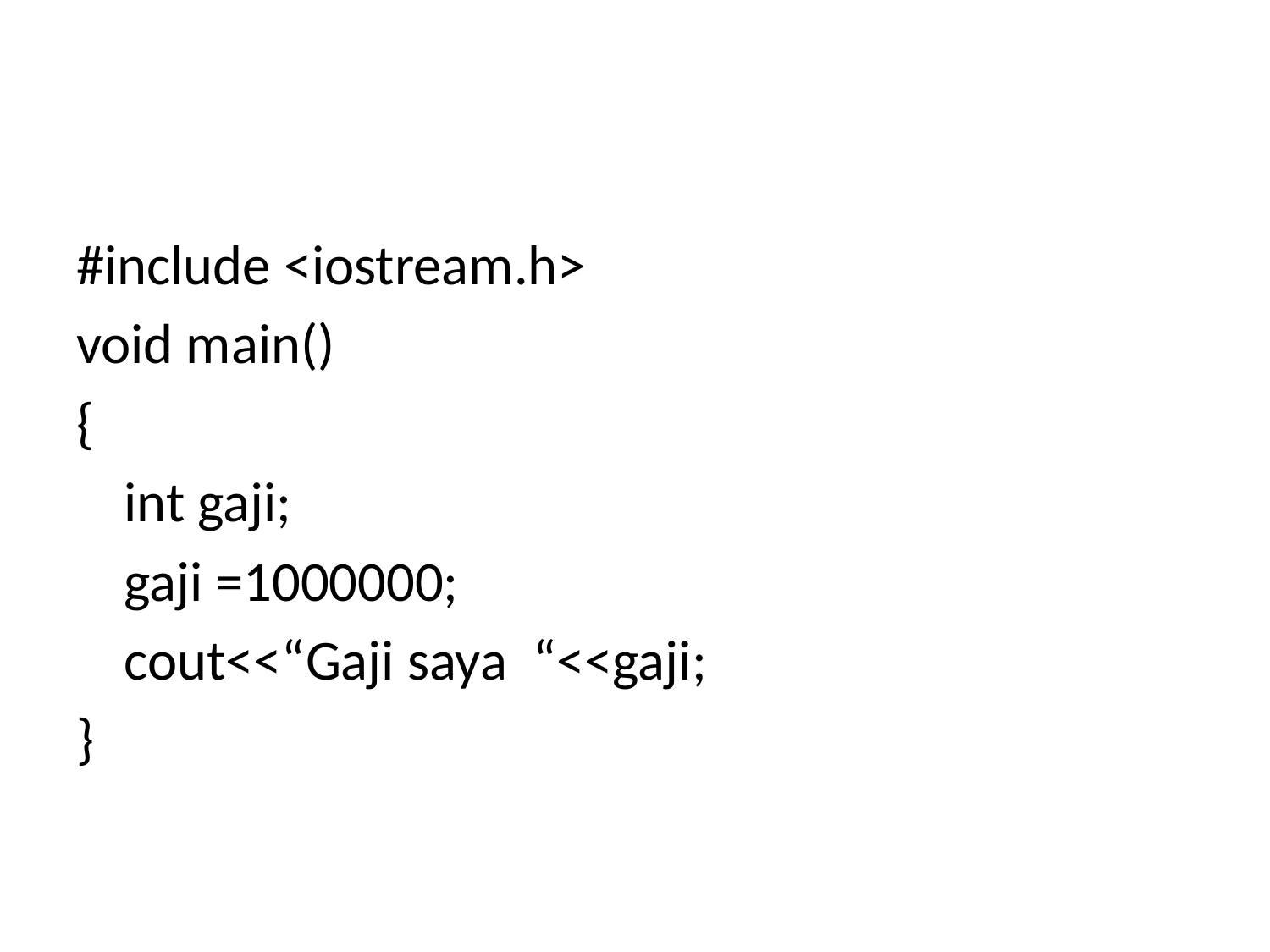

#
#include <iostream.h>
void main()
{
  	int gaji;
	gaji =1000000;
	cout<<“Gaji saya  “<<gaji;
}